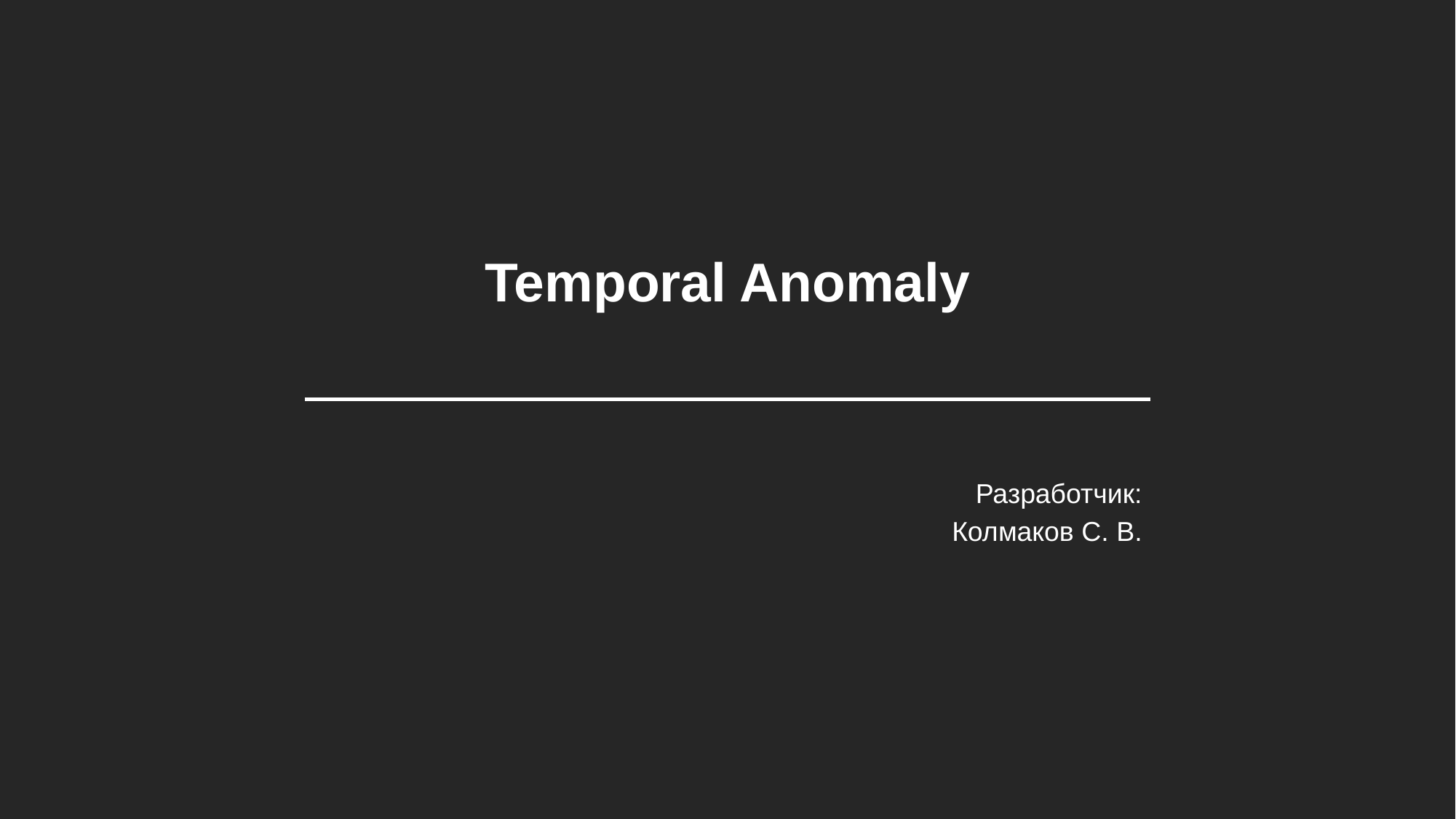

# Temporal Anomaly
Разработчик:
Колмаков С. В.